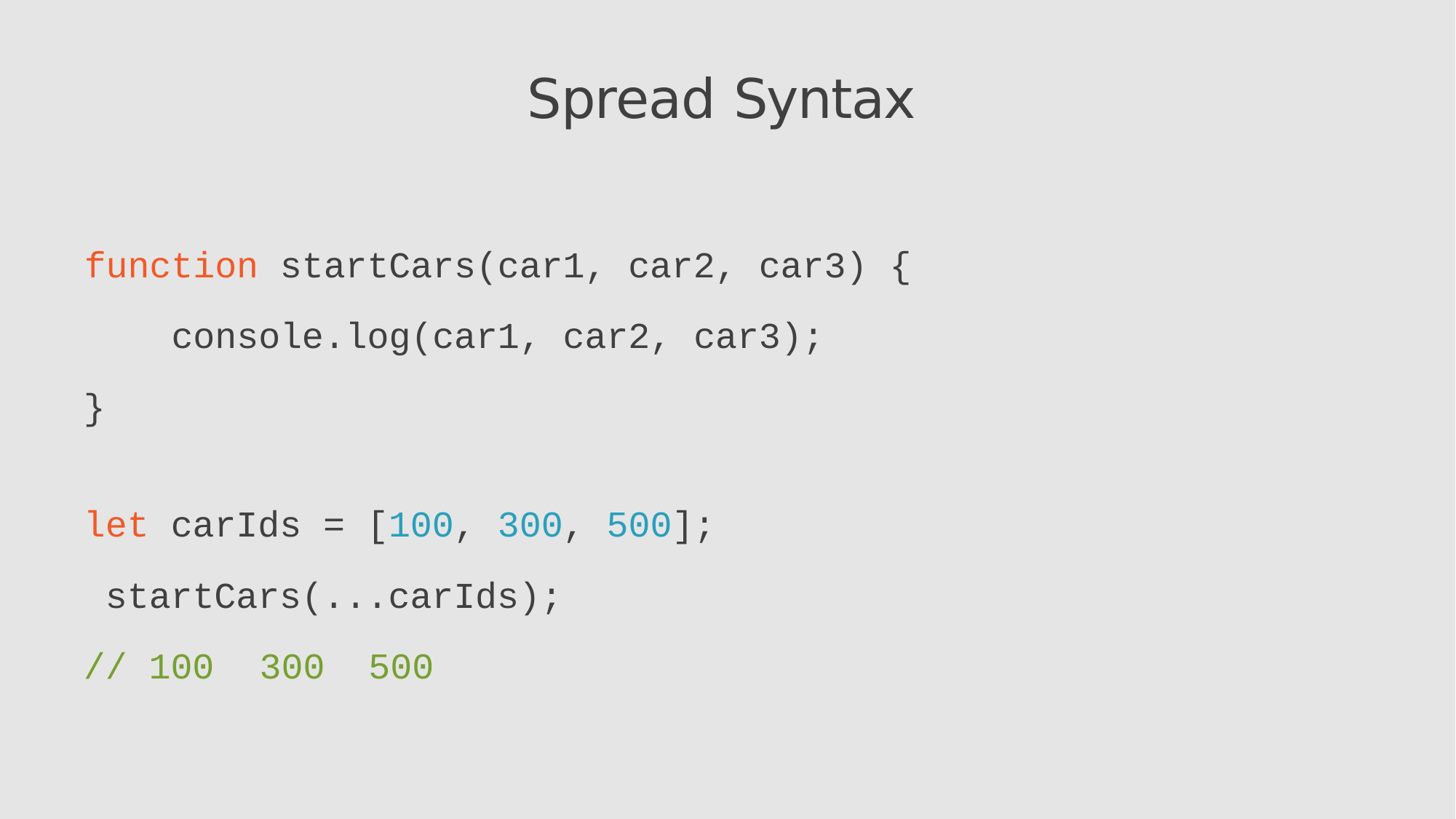

# Spread Syntax
function startCars(car1, car2, car3) {
console.log(car1, car2, car3);
}

let carIds = [100, 300, 500];  startCars(...carIds);
// 100	300	500
54